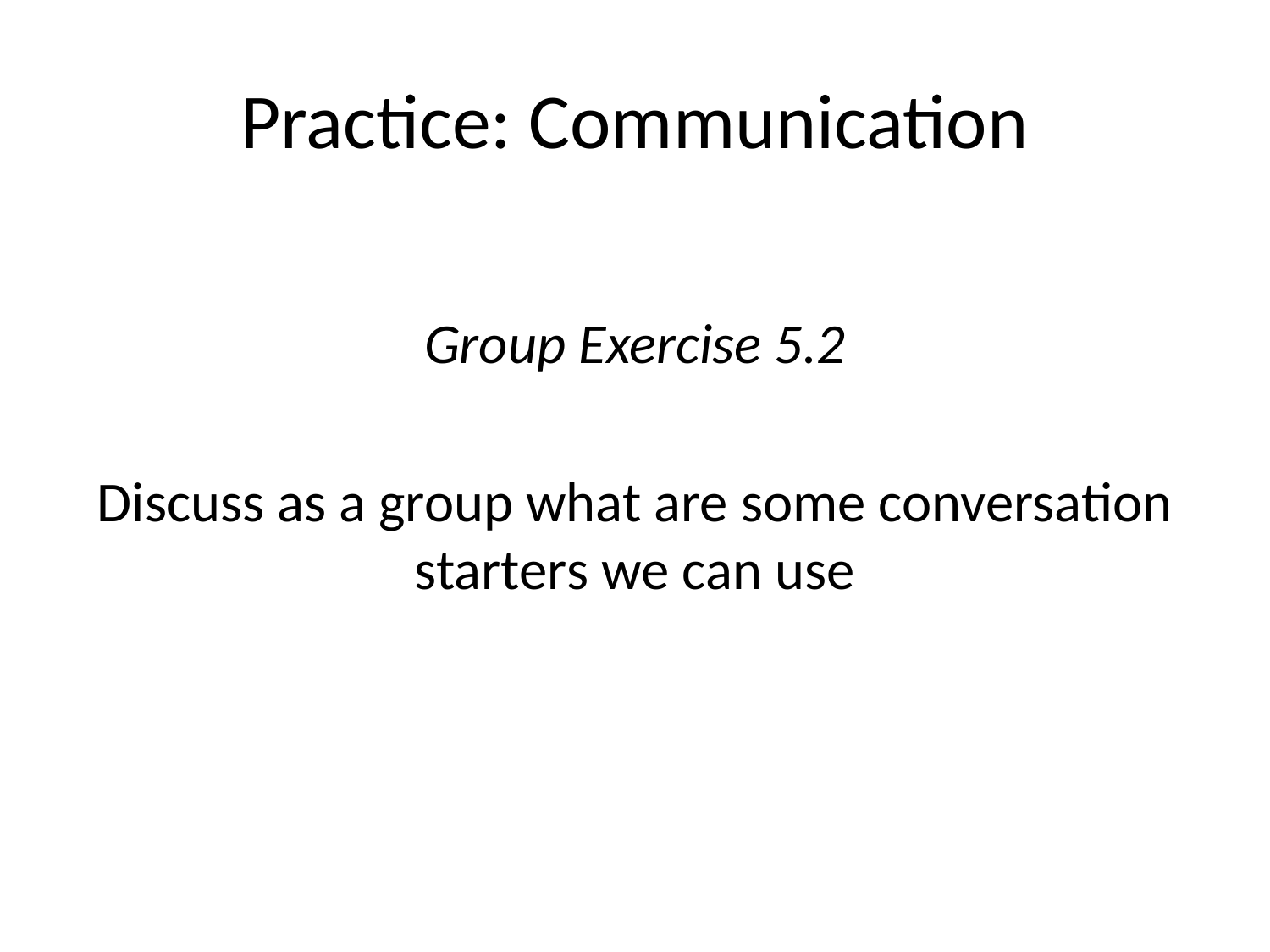

# Practice: Communication

Group Exercise 5.2

Discuss as a group what are some conversation starters we can use